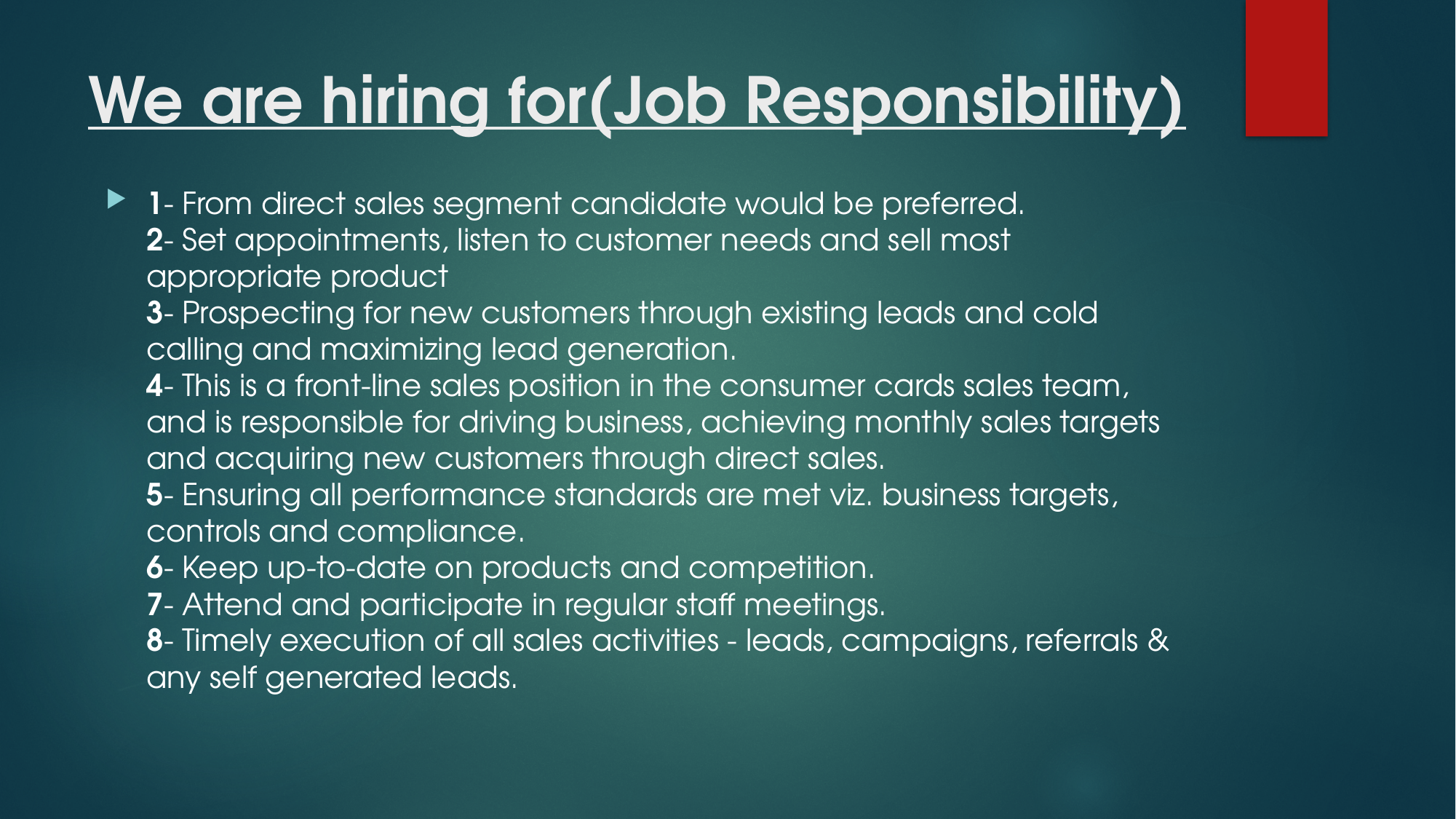

# We are hiring for(Job Responsibility)
1- From direct sales segment candidate would be preferred.
2- Set appointments, listen to customer needs and sell most appropriate product
3- Prospecting for new customers through existing leads and cold calling and maximizing lead generation.
4- This is a front-line sales position in the consumer cards sales team, and is responsible for driving business, achieving monthly sales targets and acquiring new customers through direct sales.
5- Ensuring all performance standards are met viz. business targets, controls and compliance.
6- Keep up-to-date on products and competition.
7- Attend and participate in regular staff meetings.
8- Timely execution of all sales activities - leads, campaigns, referrals & any self generated leads.